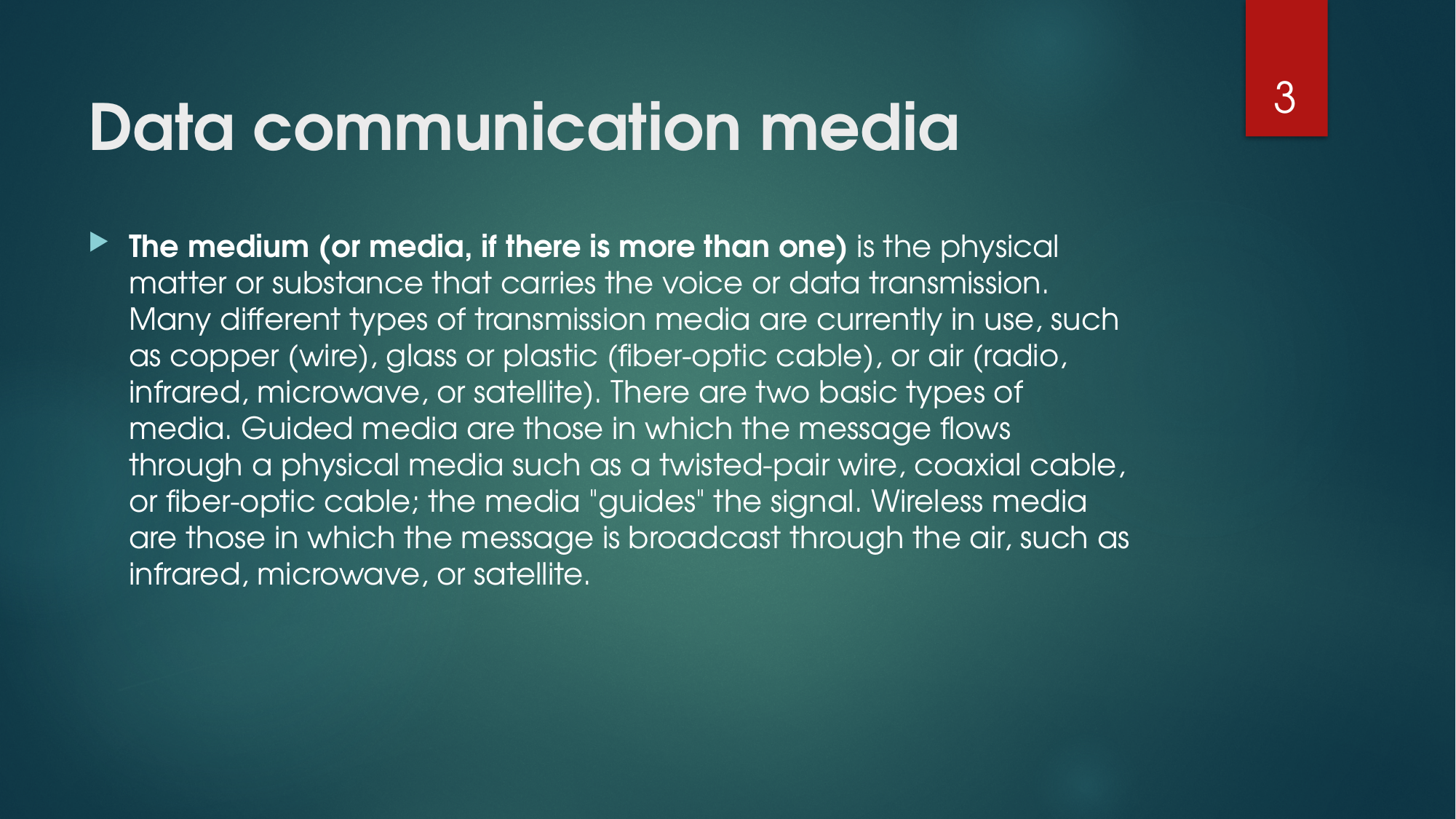

3
# Data communication media
The medium (or media, if there is more than one) is the physical matter or substance that carries the voice or data transmission. Many different types of transmission media are currently in use, such as copper (wire), glass or plastic (fiber-optic cable), or air (radio, infrared, microwave, or satellite). There are two basic types of media. Guided media are those in which the message flows through a physical media such as a twisted-pair wire, coaxial cable, or fiber-optic cable; the media "guides" the signal. Wireless media are those in which the message is broadcast through the air, such as infrared, microwave, or satellite.